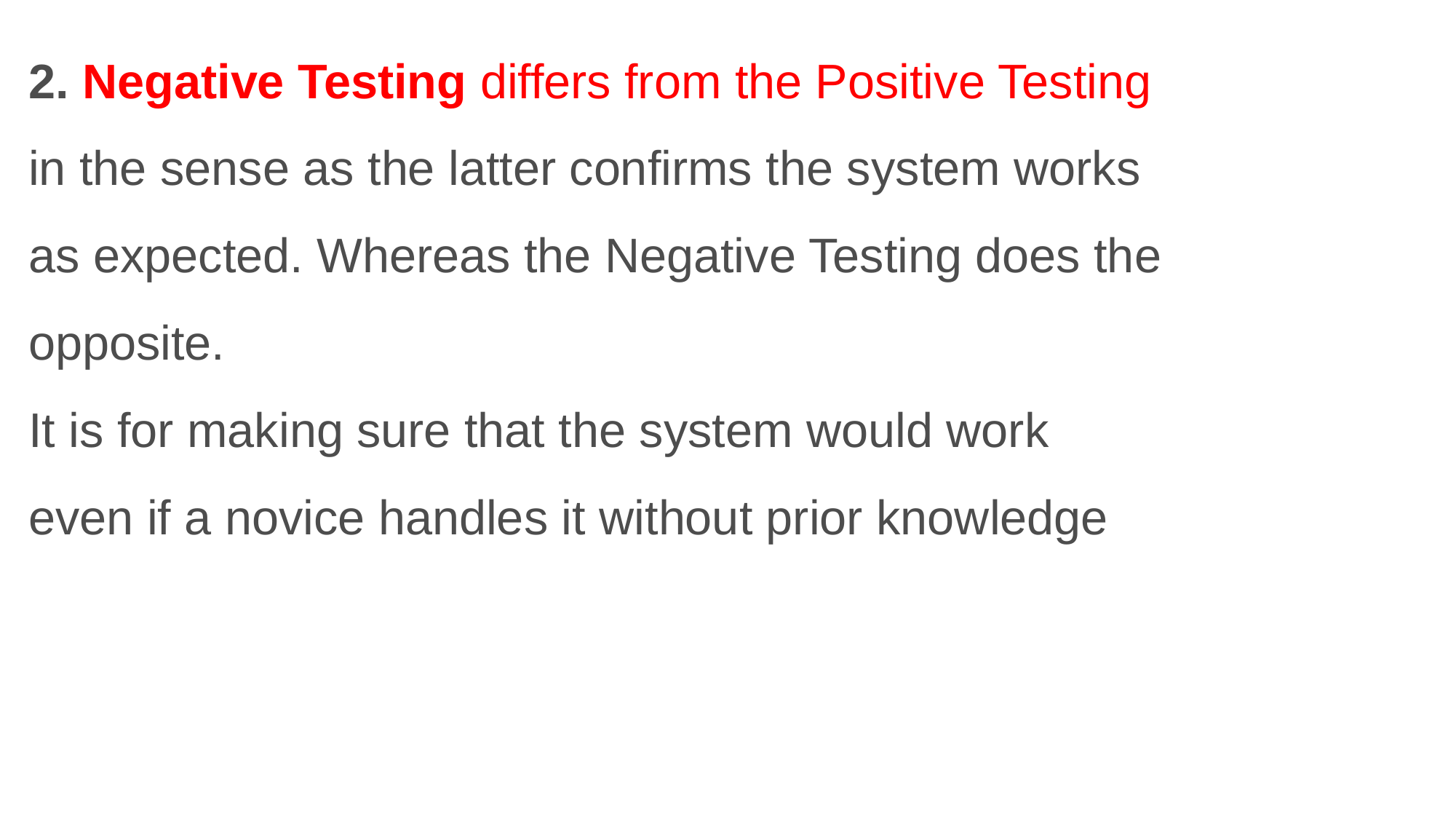

2. Negative Testing differs from the Positive Testing in the sense as the latter confirms the system works as expected. Whereas the Negative Testing does the opposite.
It is for making sure that the system would work even if a novice handles it without prior knowledge